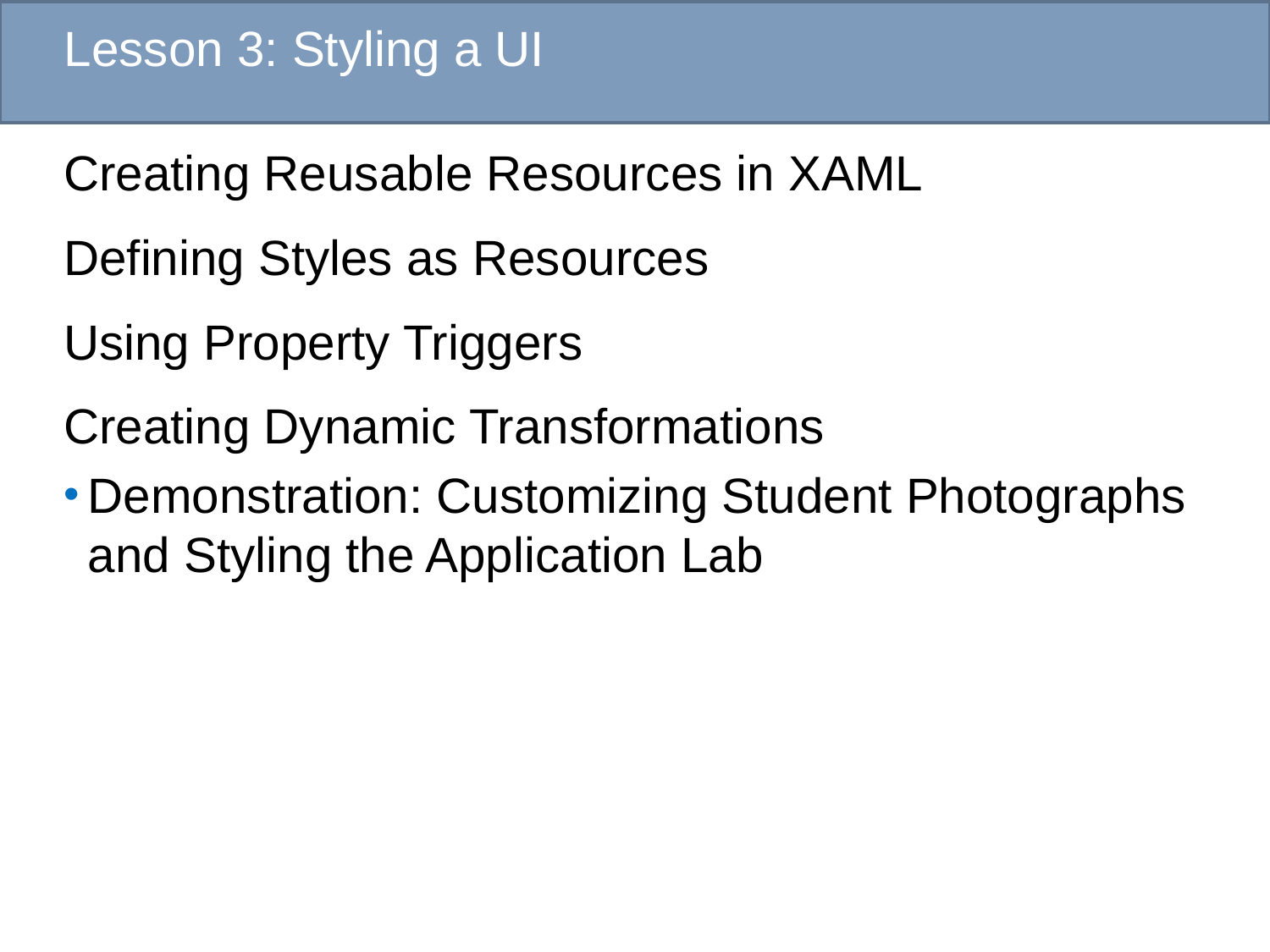

# Lesson 3: Styling a UI
Creating Reusable Resources in XAML
Defining Styles as Resources
Using Property Triggers
Creating Dynamic Transformations
Demonstration: Customizing Student Photographs and Styling the Application Lab